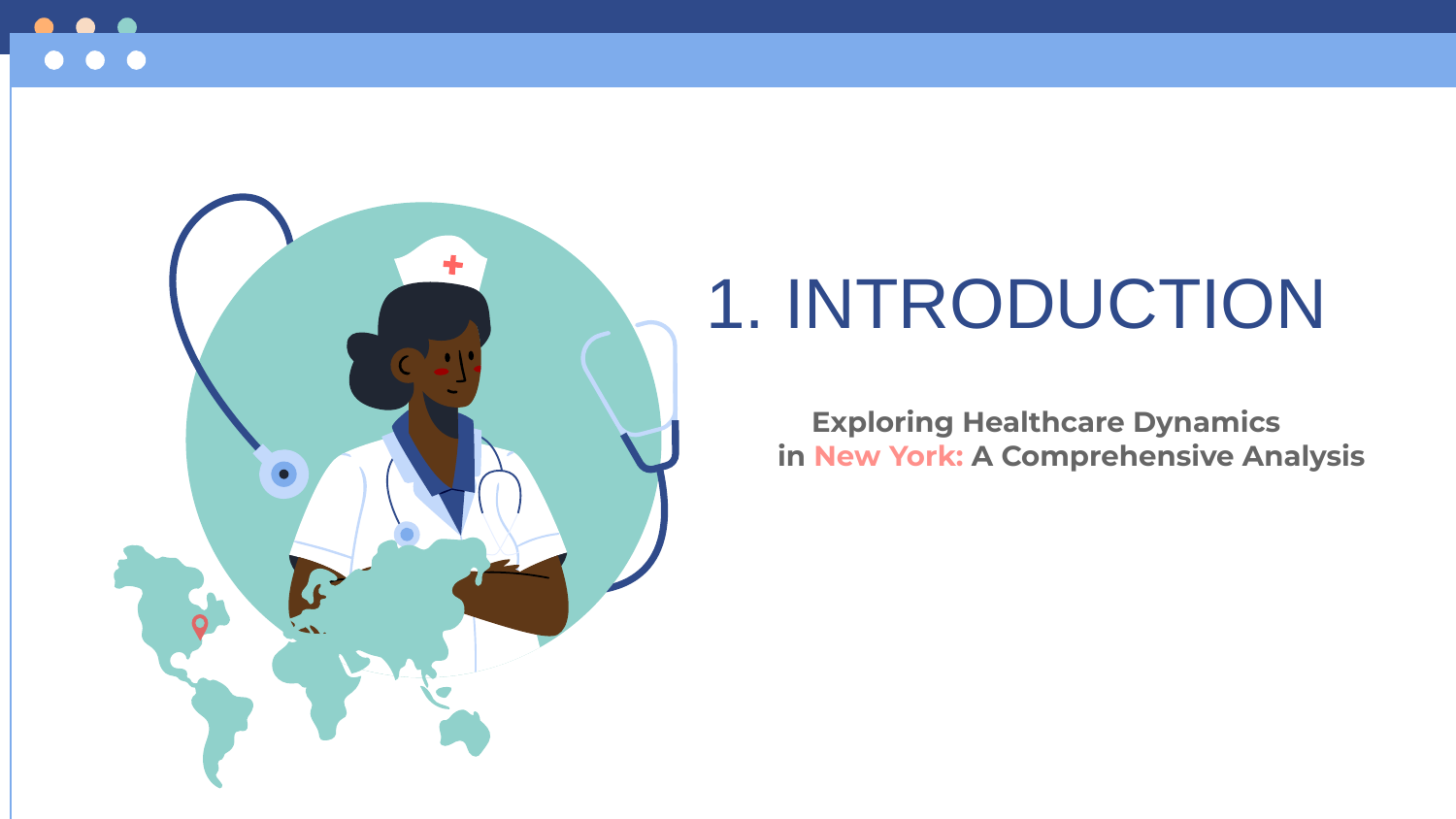

# INTRODUCTION
       Exploring Healthcare Dynamics
in New York: A Comprehensive Analysis